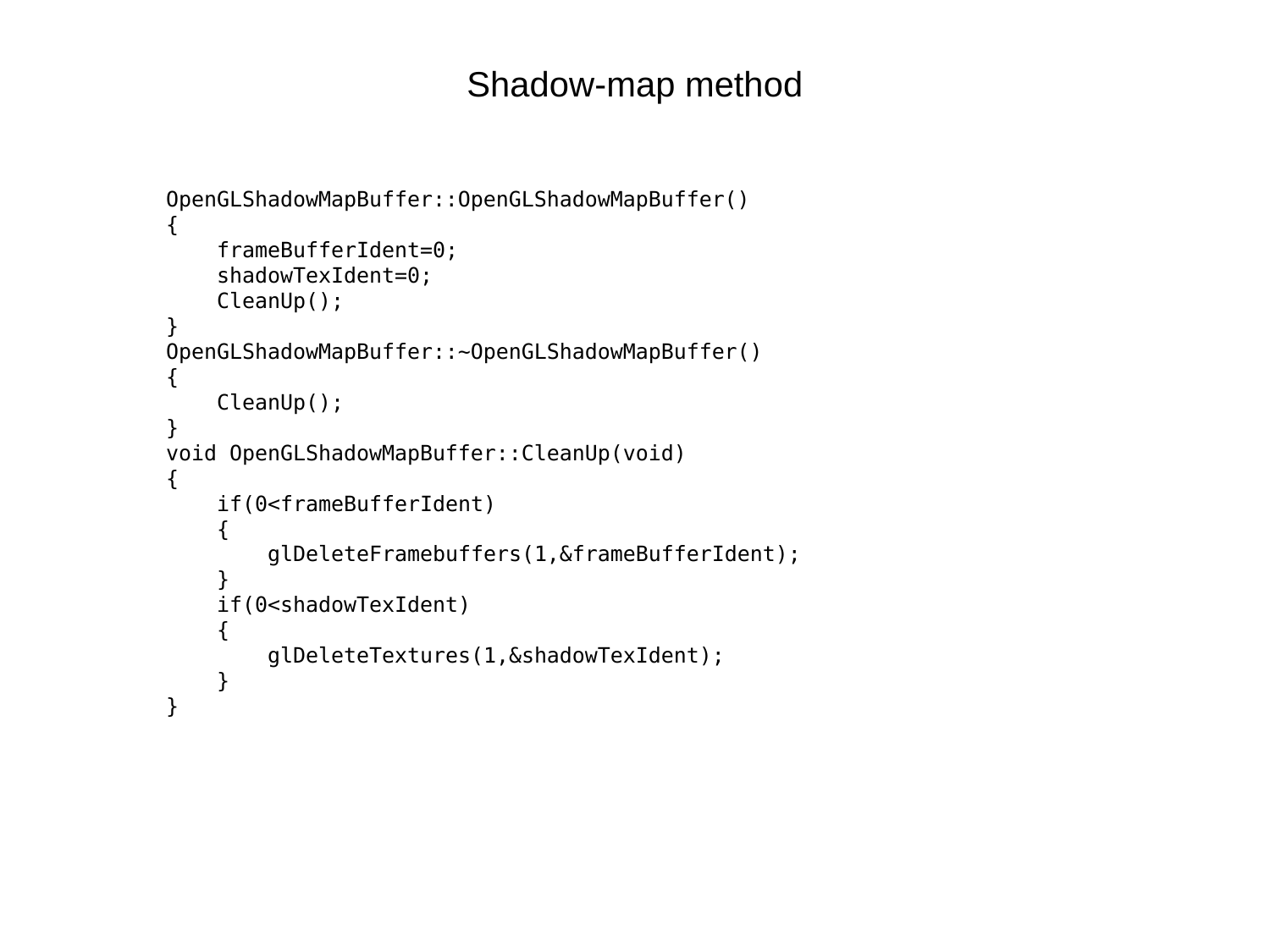

# Shadow-map method
OpenGLShadowMapBuffer::OpenGLShadowMapBuffer()
{
    frameBufferIdent=0;
    shadowTexIdent=0;
    CleanUp();
}
OpenGLShadowMapBuffer::~OpenGLShadowMapBuffer()
{
    CleanUp();
}
void OpenGLShadowMapBuffer::CleanUp(void)
{
    if(0<frameBufferIdent)
    {
        glDeleteFramebuffers(1,&frameBufferIdent);
    }
    if(0<shadowTexIdent)
    {
        glDeleteTextures(1,&shadowTexIdent);
    }
}